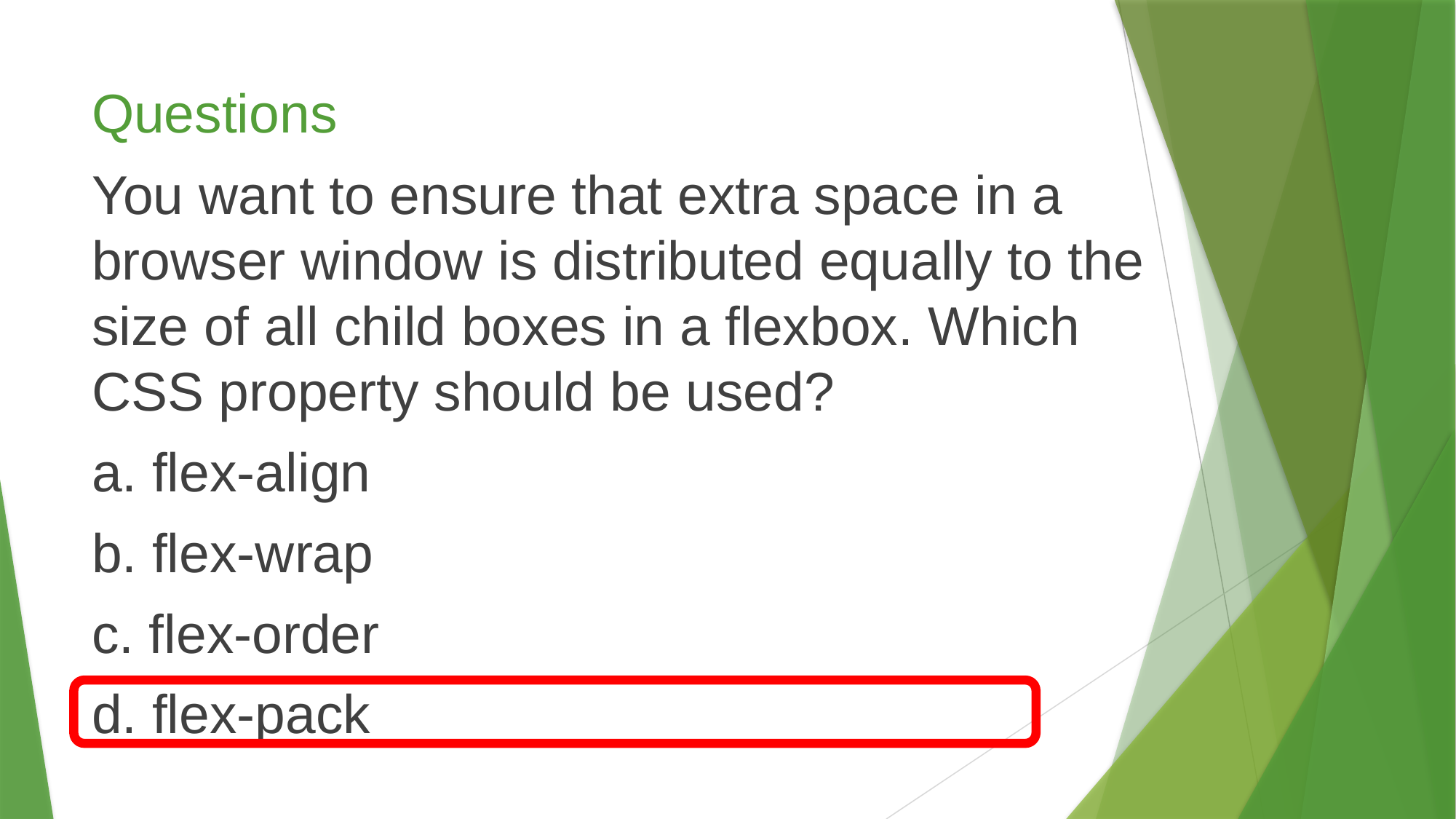

# Questions
You want to ensure that extra space in a browser window is distributed equally to the size of all child boxes in a flexbox. Which CSS property should be used?
a. flex-align
b. flex-wrap
c. flex-order
d. flex-pack